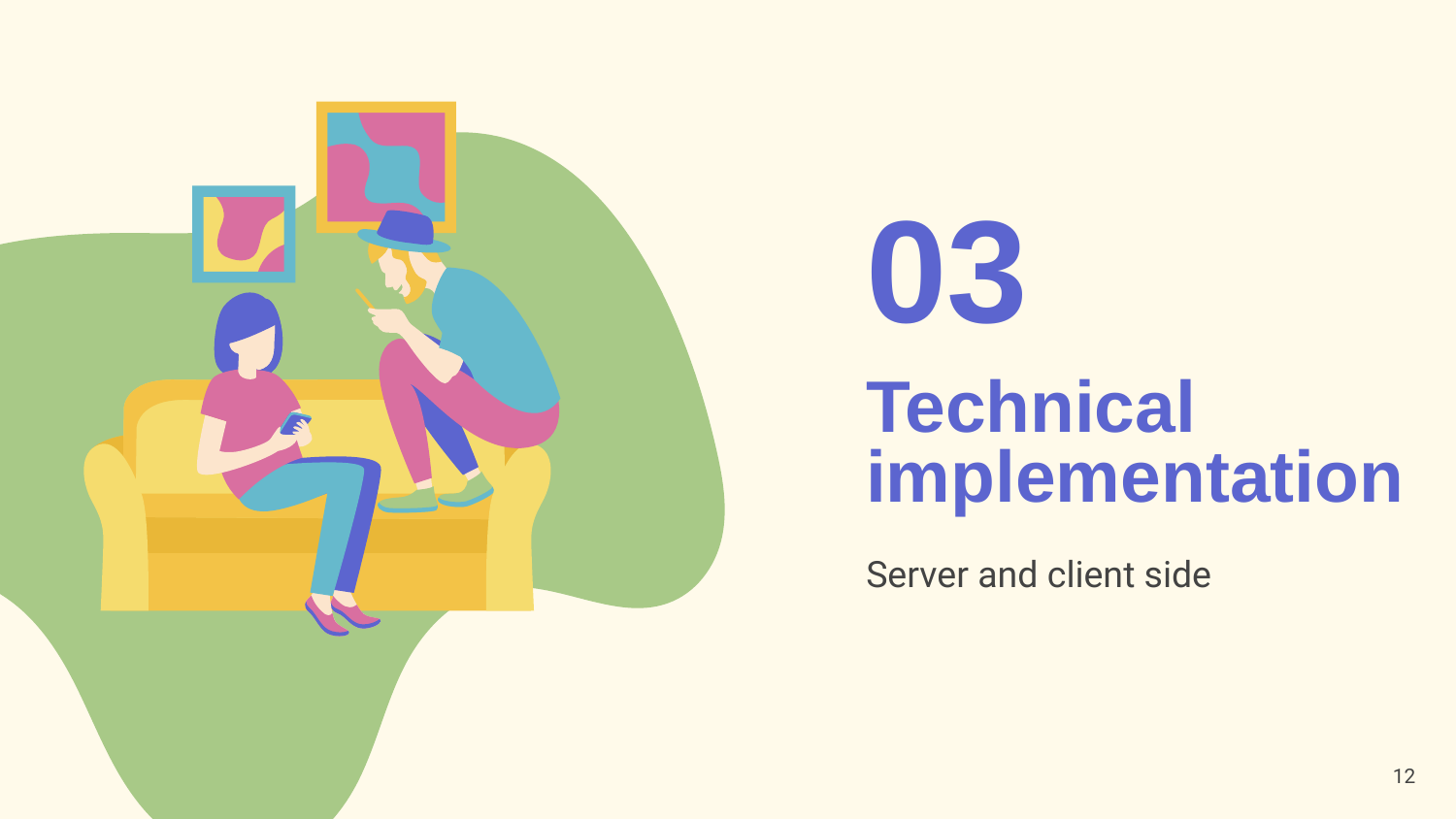

03
# Technical implementation
Server and client side
12